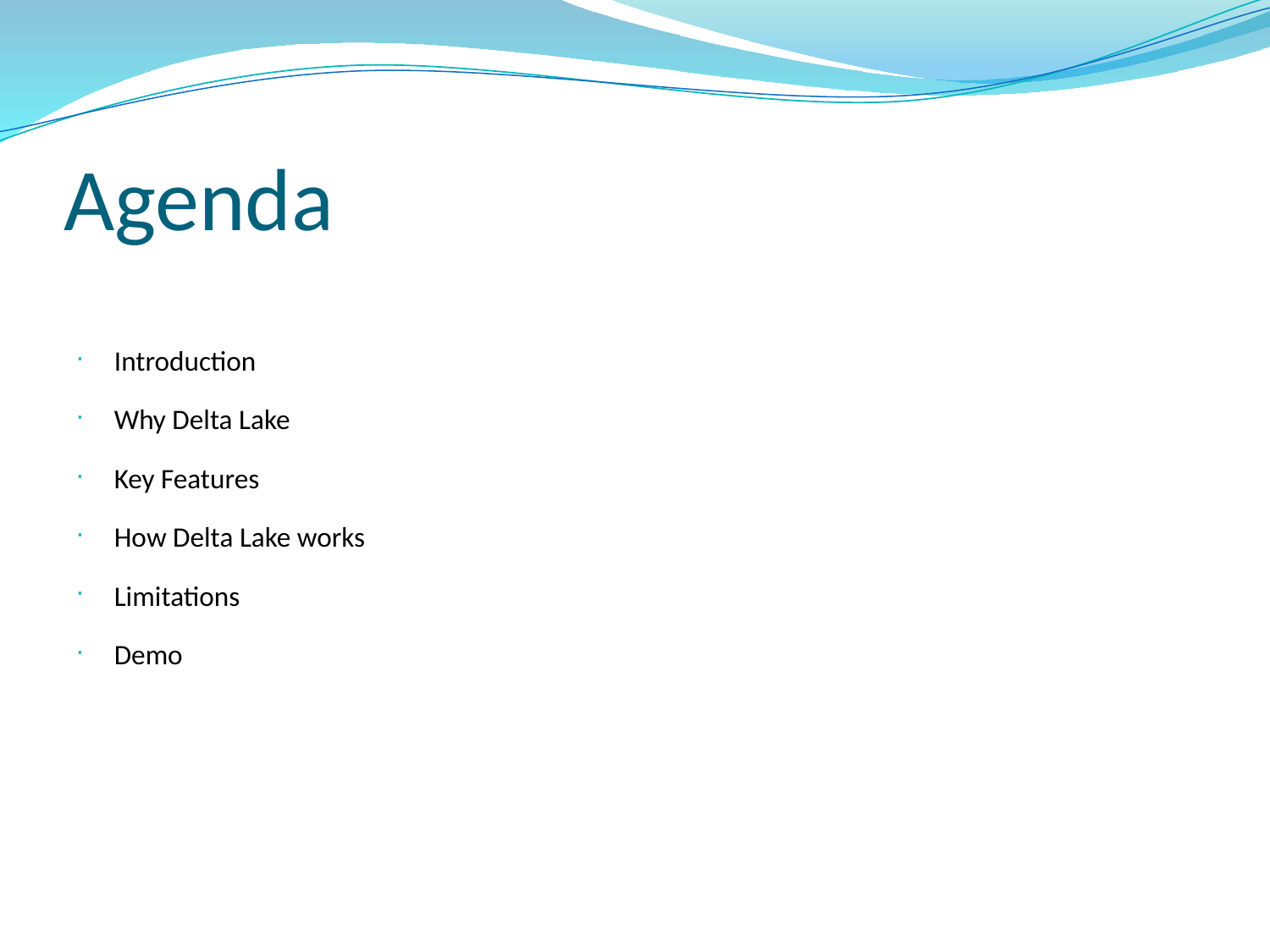

Agenda

Introduction
Why Delta Lake
Key Features
How Delta Lake works
Limitations
Demo